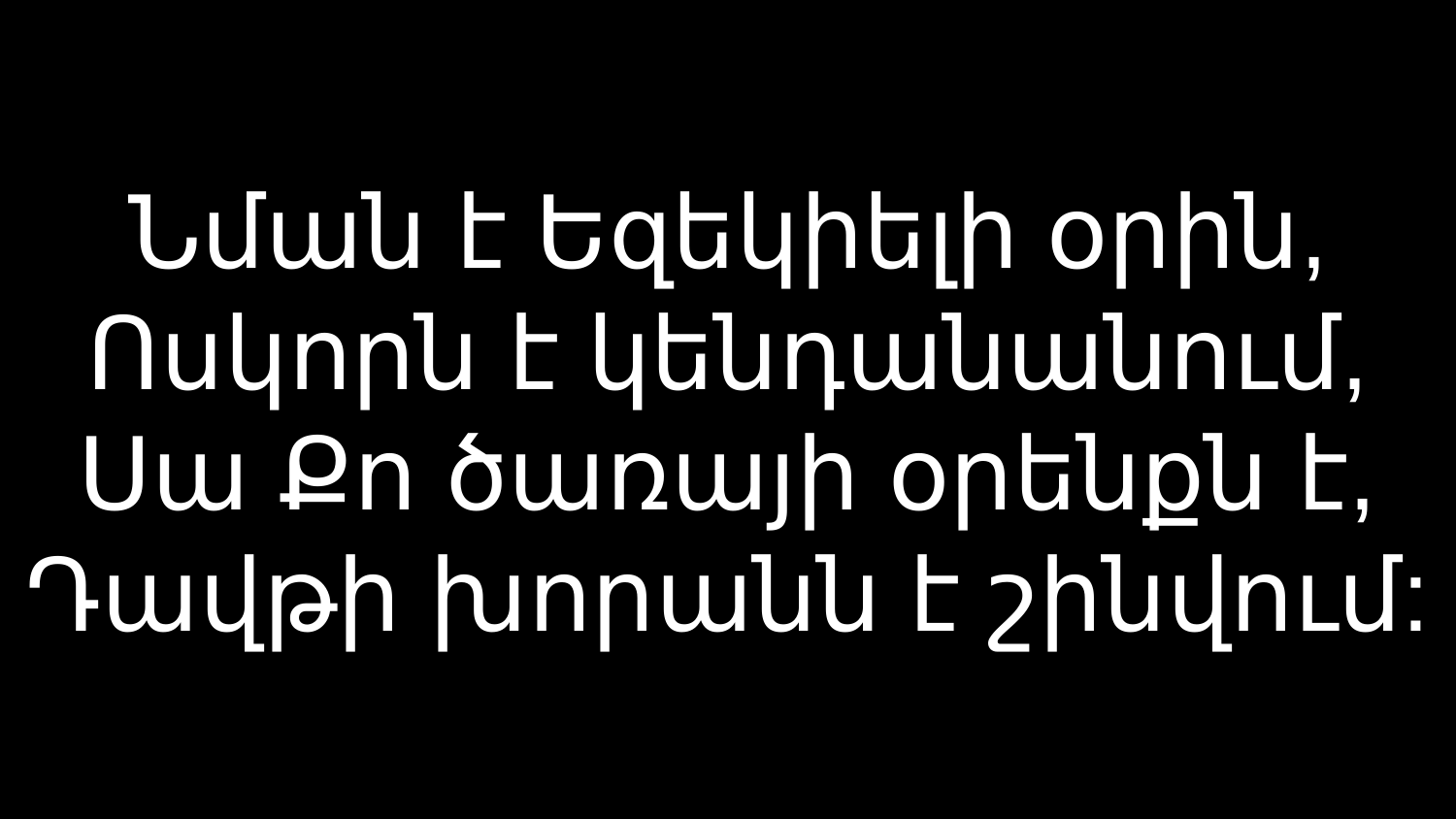

# Նման է Եզեկիելի օրին, Ոսկորն է կենդանանում, Սա Քո ծառայի օրենքն է, Դավթի խորանն է շինվում: